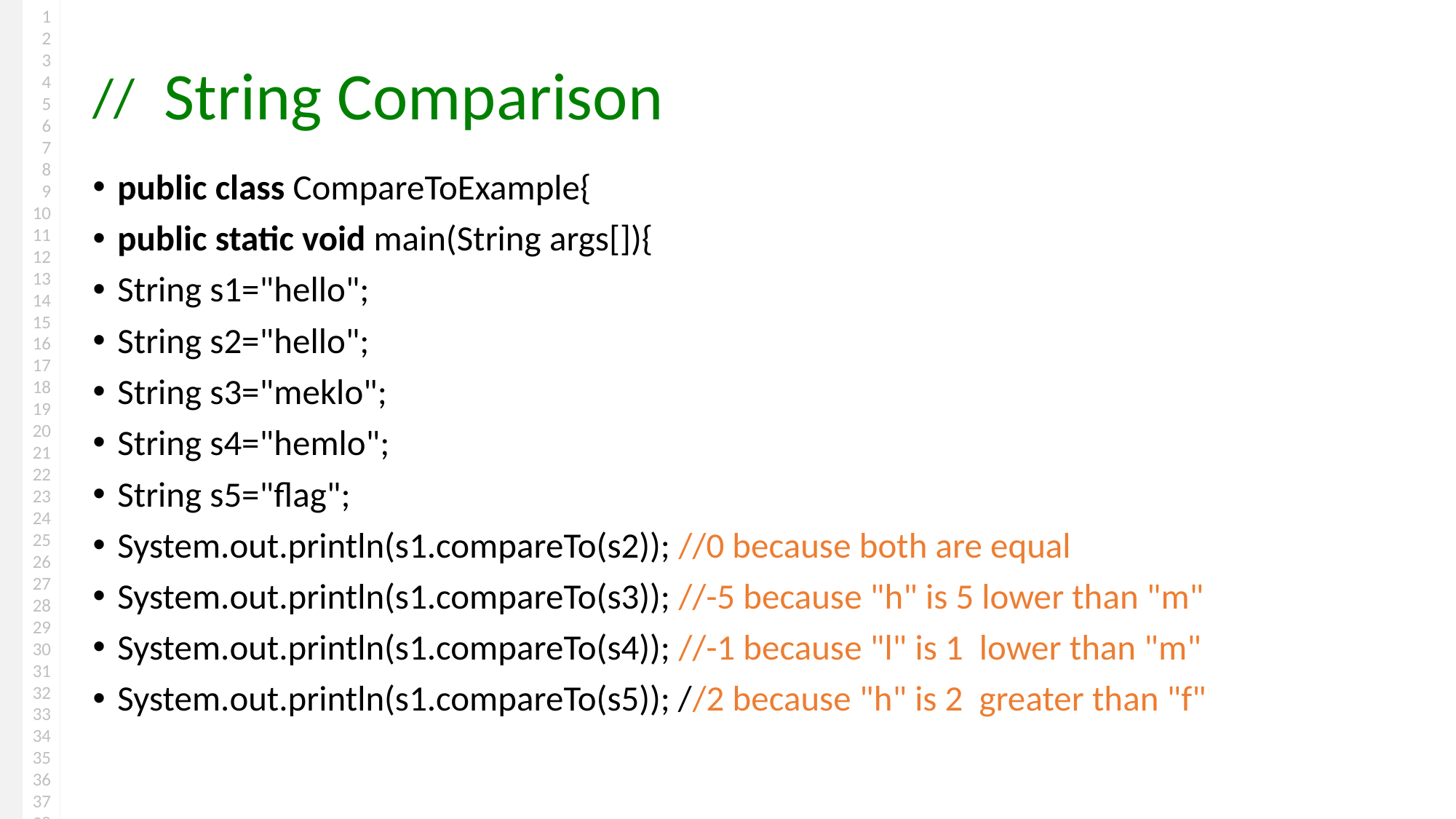

# String Comparison
public class CompareToExample{
public static void main(String args[]){
String s1="hello";
String s2="hello";
String s3="meklo";
String s4="hemlo";
String s5="flag";
System.out.println(s1.compareTo(s2)); //0 because both are equal
System.out.println(s1.compareTo(s3)); //-5 because "h" is 5 lower than "m"
System.out.println(s1.compareTo(s4)); //-1 because "l" is 1  lower than "m"
System.out.println(s1.compareTo(s5)); //2 because "h" is 2  greater than "f"